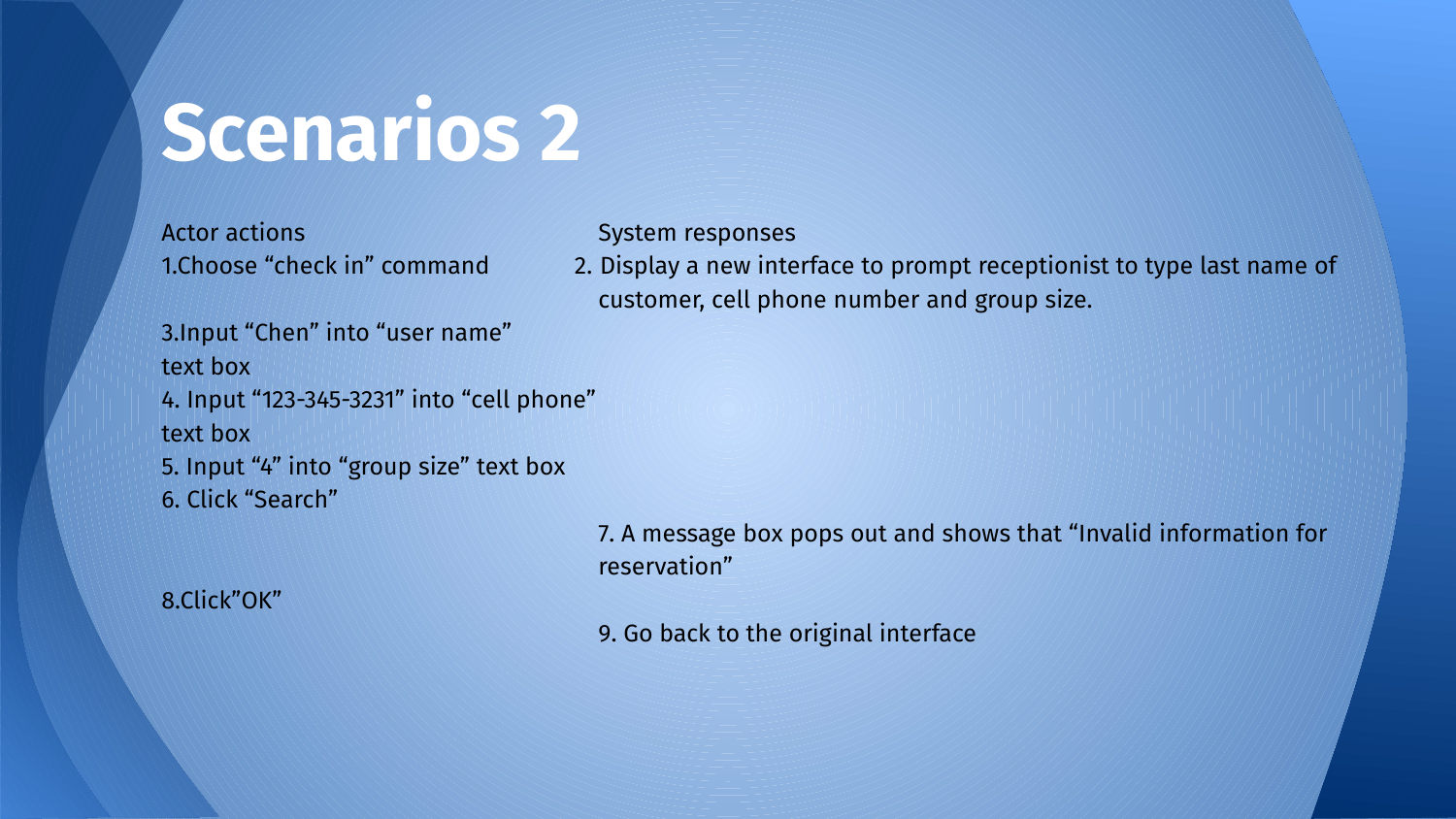

# Scenarios 2
Actor actions			System responses
1.Choose “check in” command             2. Display a new interface to prompt receptionist to type last name of 			customer, cell phone number and group size.
3.Input “Chen” into “user name”
text box
4. Input “123-345-3231” into “cell phone”
text box
5. Input “4” into “group size” text box
6. Click “Search”
 			7. A message box pops out and shows that “Invalid information for 			reservation”
8.Click”OK”
			9. Go back to the original interface